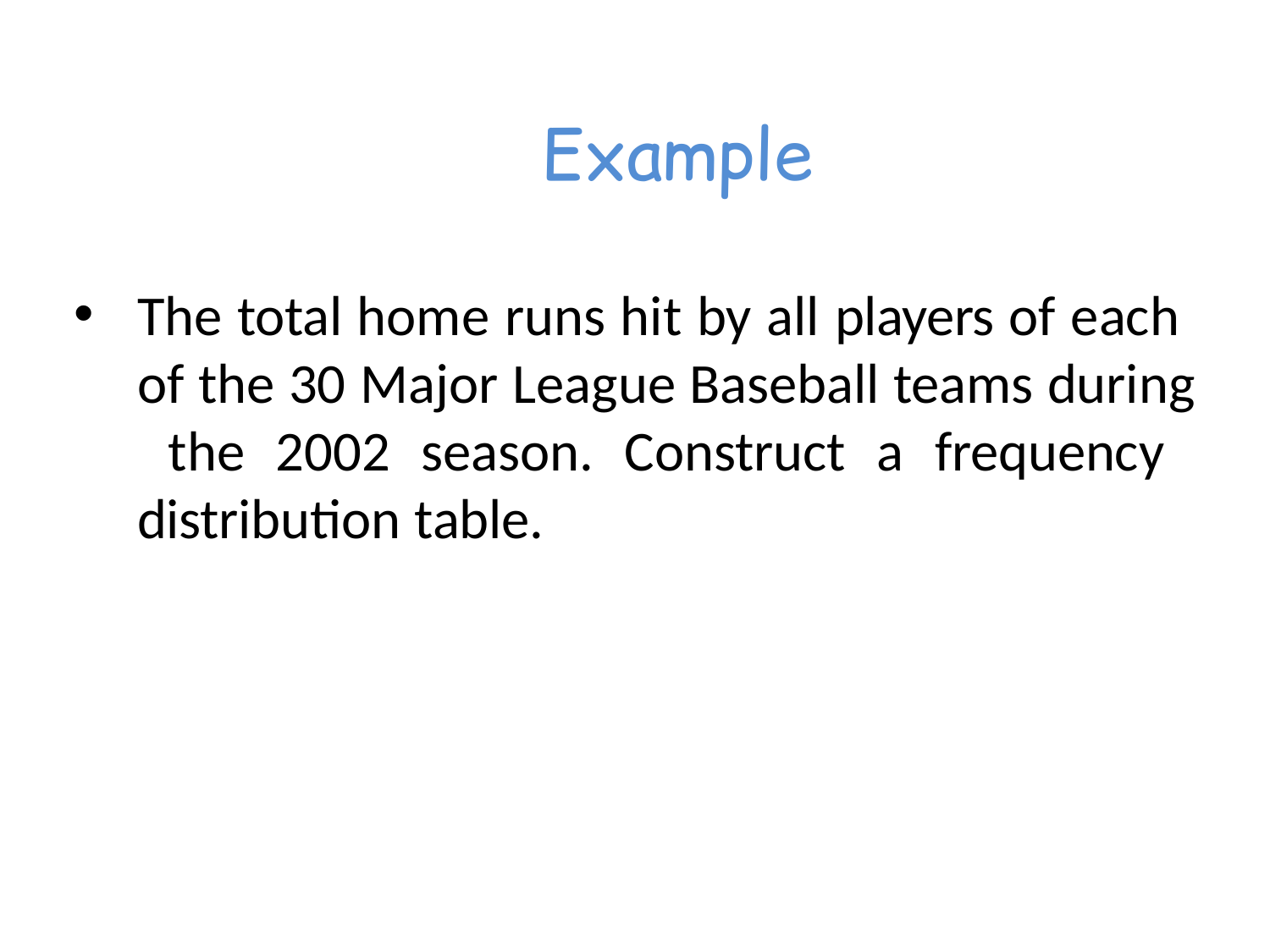

# Example
The total home runs hit by all players of each  of the 30 Major League Baseball teams during  the 2002 season. Construct a frequency  distribution table.